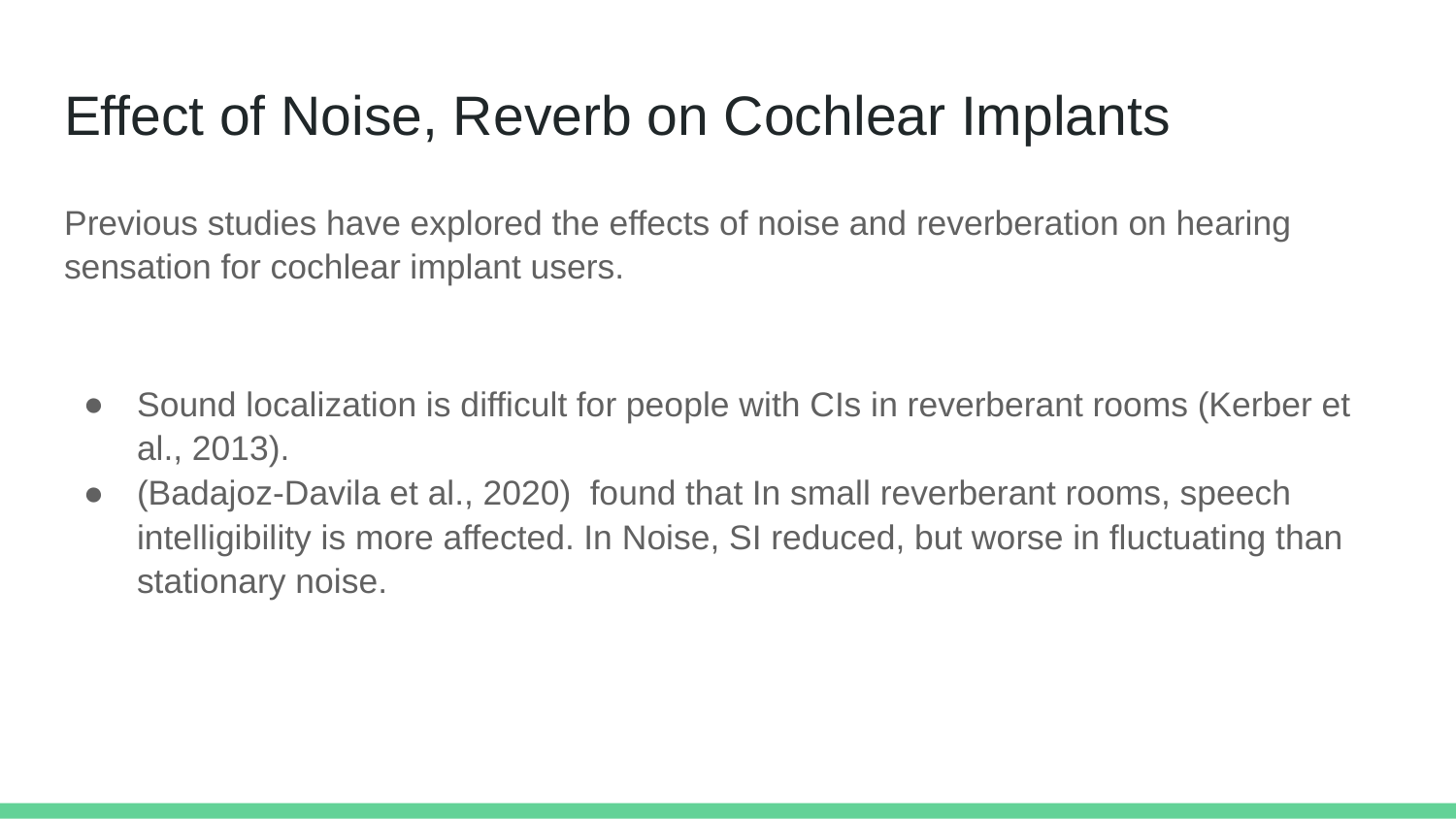

# Effect of Noise, Reverb on Cochlear Implants

Previous studies have explored the effects of noise and reverberation on hearing sensation for cochlear implant users.

Sound localization is difficult for people with CIs in reverberant rooms (Kerber et al., 2013).
(Badajoz-Davila et al., 2020)  found that In small reverberant rooms, speech intelligibility is more affected. In Noise, SI reduced, but worse in fluctuating than stationary noise.